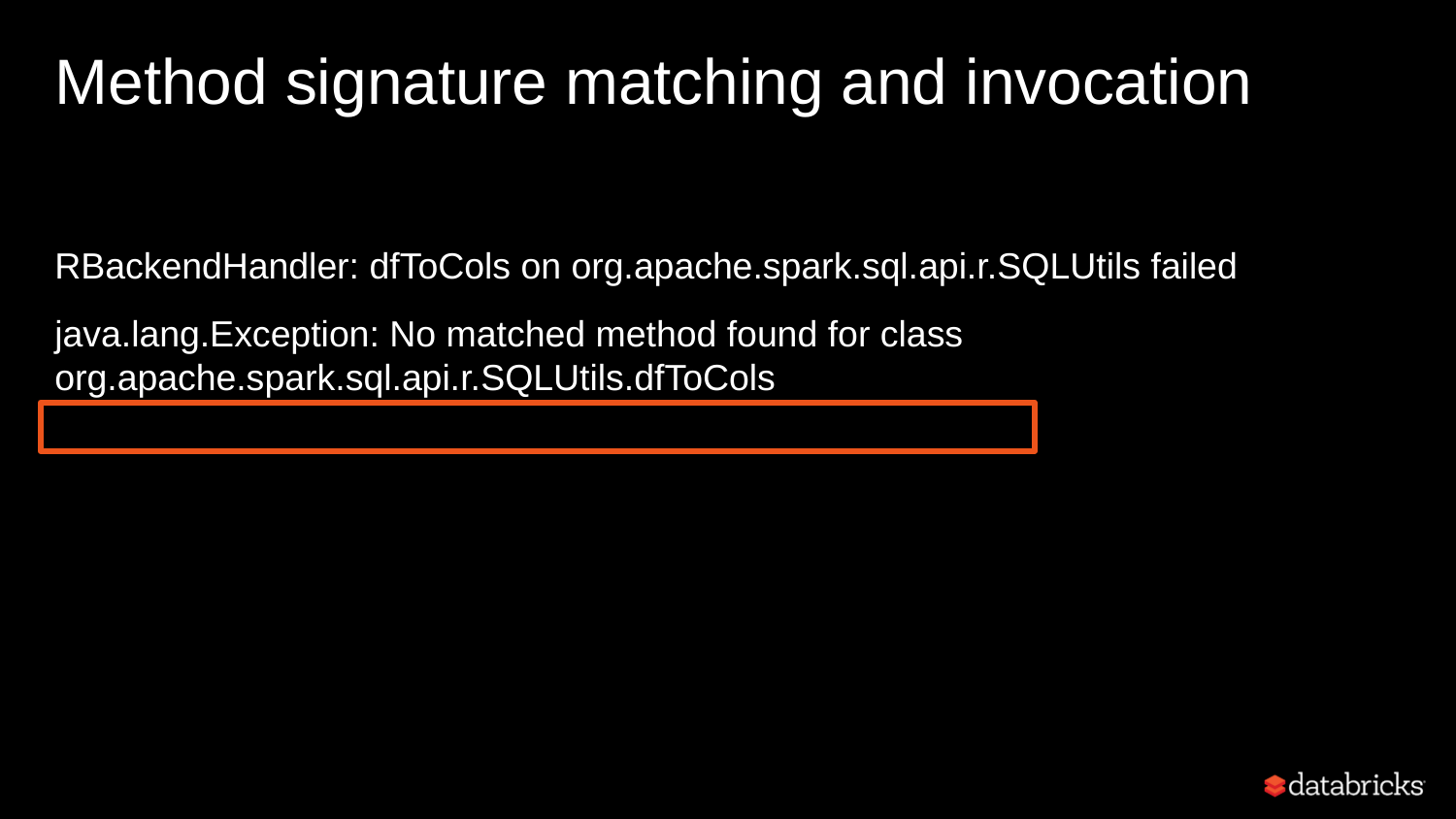

# Method signature matching and invocation
RBackendHandler: dfToCols on org.apache.spark.sql.api.r.SQLUtils failed
java.lang.Exception: No matched method found for class org.apache.spark.sql.api.r.SQLUtils.dfToCols